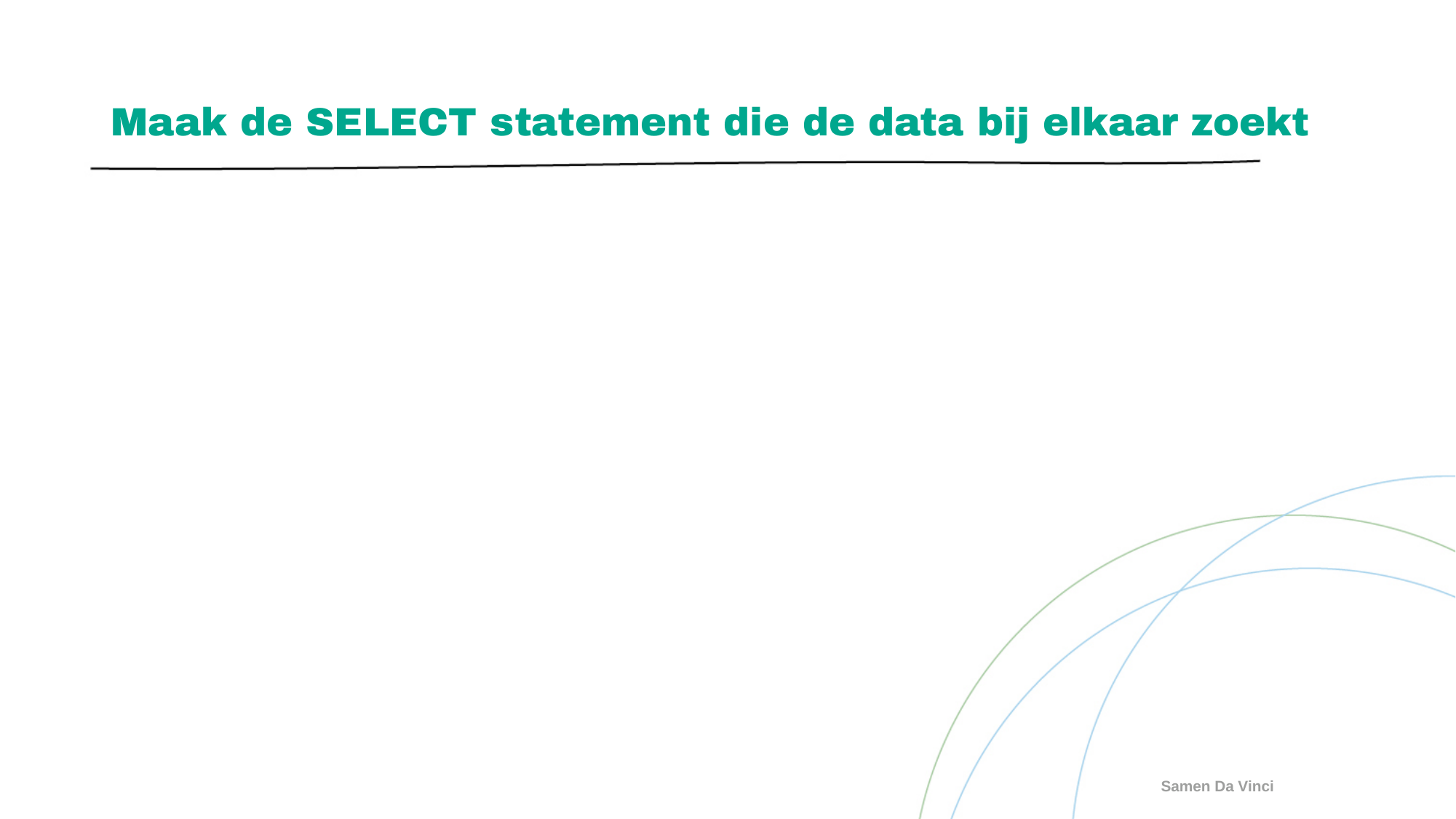

# Maak de SELECT statement die de data bij elkaar zoekt